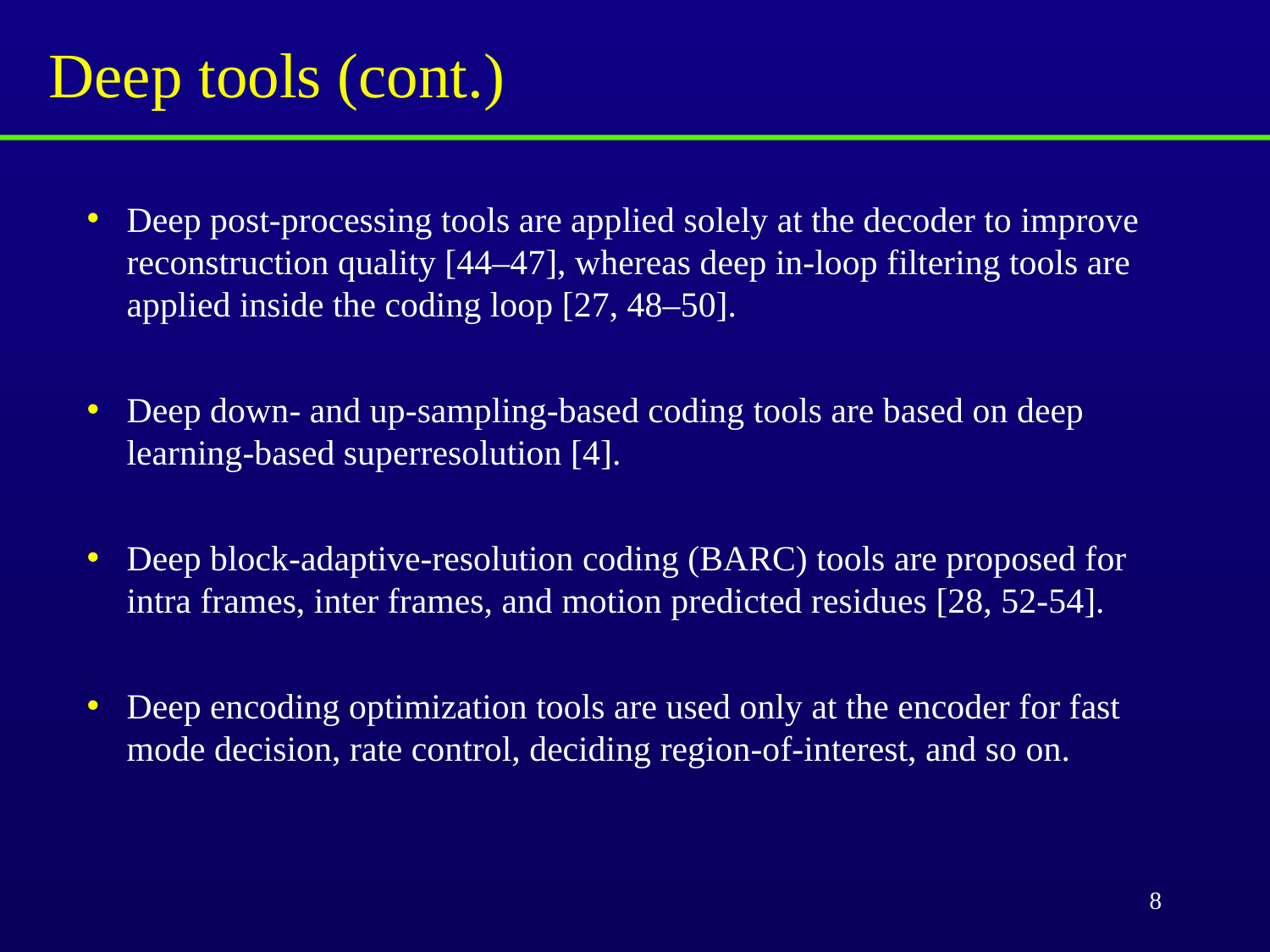

# Deep tools (cont.)
Deep post-processing tools are applied solely at the decoder to improve reconstruction quality [44–47], whereas deep in-loop filtering tools are applied inside the coding loop [27, 48–50].

Deep down- and up-sampling-based coding tools are based on deep learning-based superresolution [4].

Deep block-adaptive-resolution coding (BARC) tools are proposed for intra frames, inter frames, and motion predicted residues [28, 52-54].

Deep encoding optimization tools are used only at the encoder for fast mode decision, rate control, deciding region-of-interest, and so on.

8